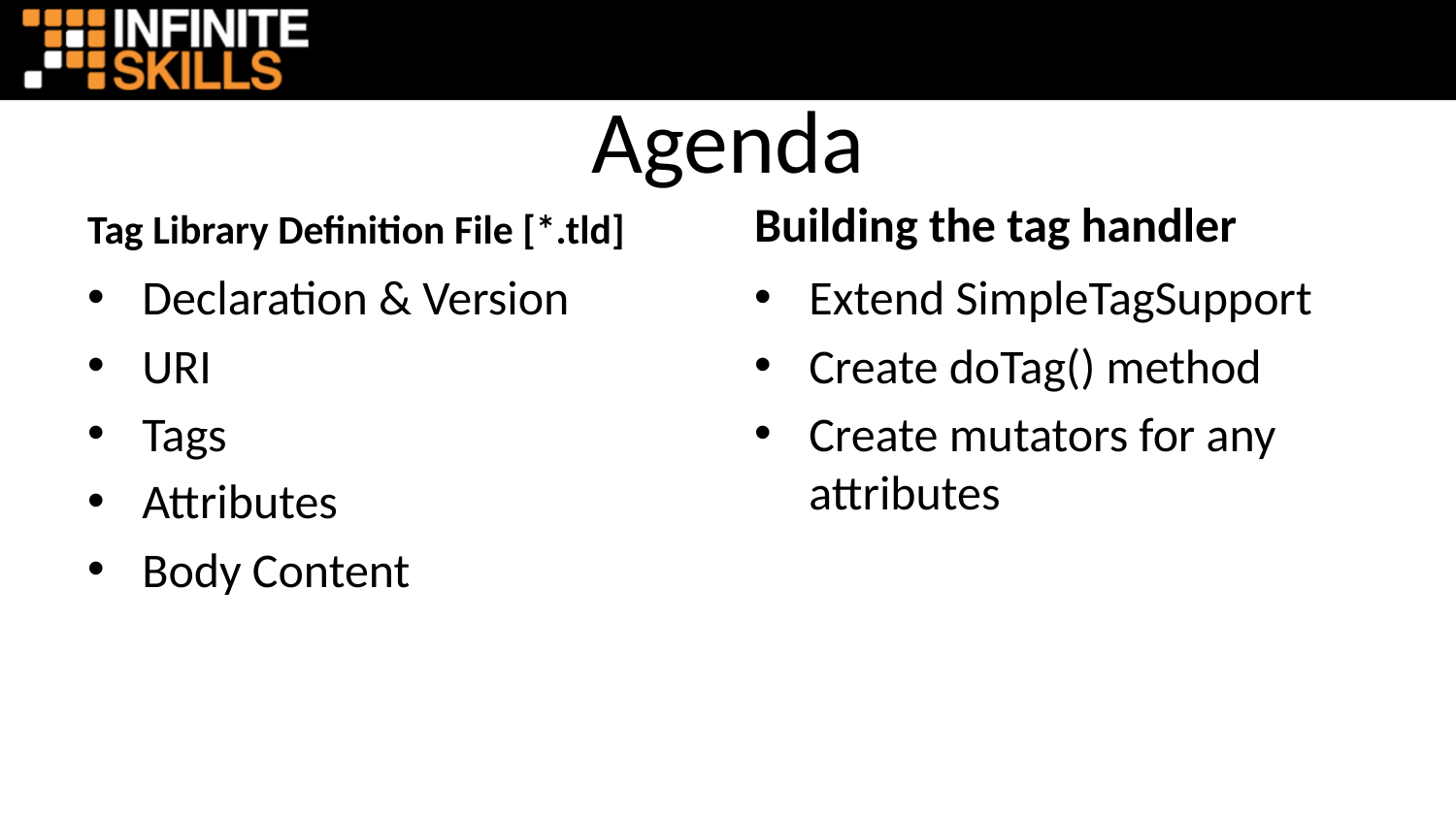

# Agenda
Tag Library Definition File [*.tld]
Building the tag handler
Declaration & Version
URI
Tags
Attributes
Body Content

Extend SimpleTagSupport
Create doTag() method
Create mutators for any attributes